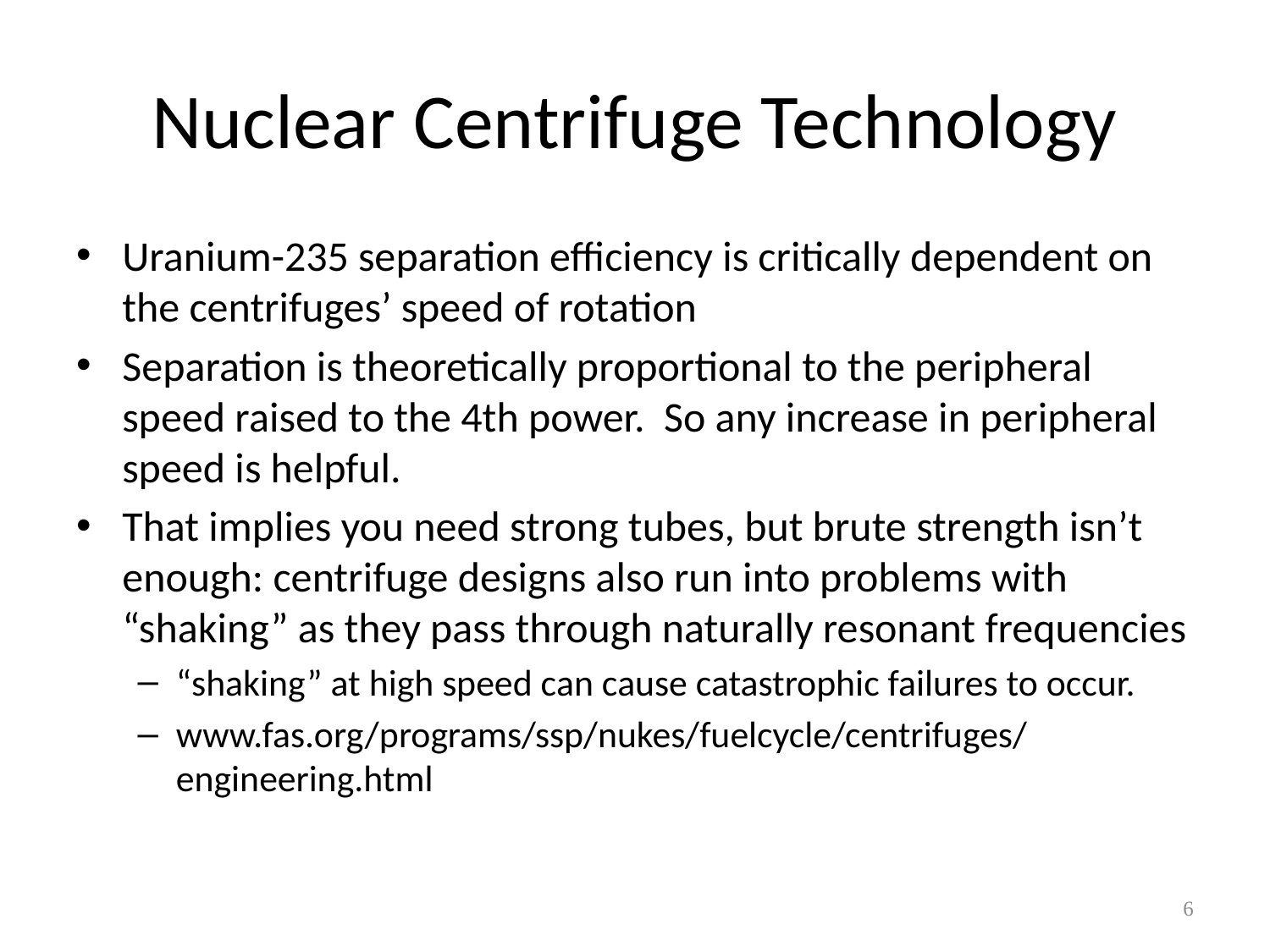

# Nuclear Centrifuge Technology
Uranium-235 separation efficiency is critically dependent on the centrifuges’ speed of rotation
Separation is theoretically proportional to the peripheral speed raised to the 4th power.  So any increase in peripheral speed is helpful.
That implies you need strong tubes, but brute strength isn’t enough: centrifuge designs also run into problems with “shaking” as they pass through naturally resonant frequencies
“shaking” at high speed can cause catastrophic failures to occur.
www.fas.org/programs/ssp/nukes/fuelcycle/centrifuges/engineering.html
6